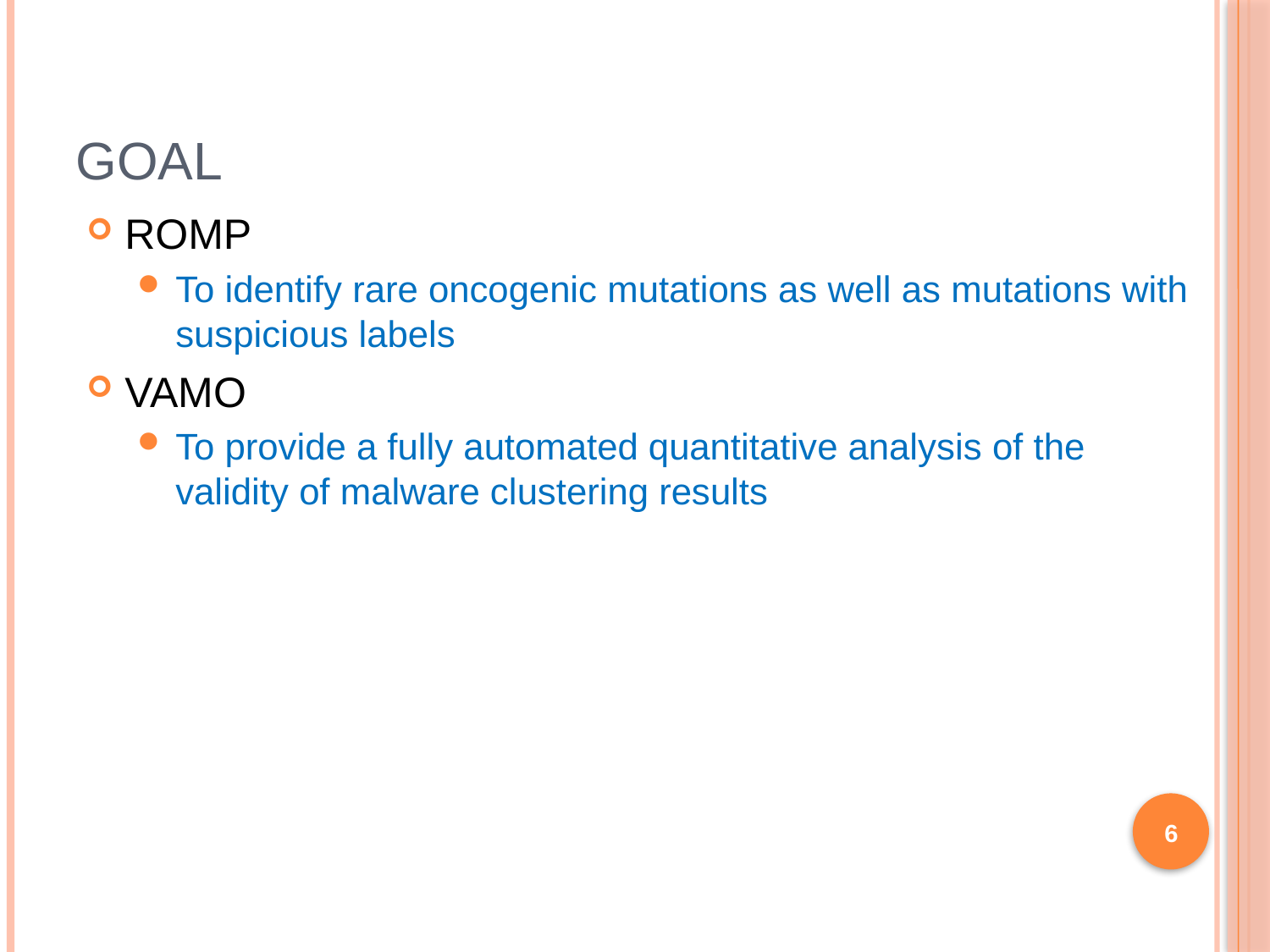

# Goal
ROMP
To identify rare oncogenic mutations as well as mutations with suspicious labels
VAMO
To provide a fully automated quantitative analysis of the validity of malware clustering results
6